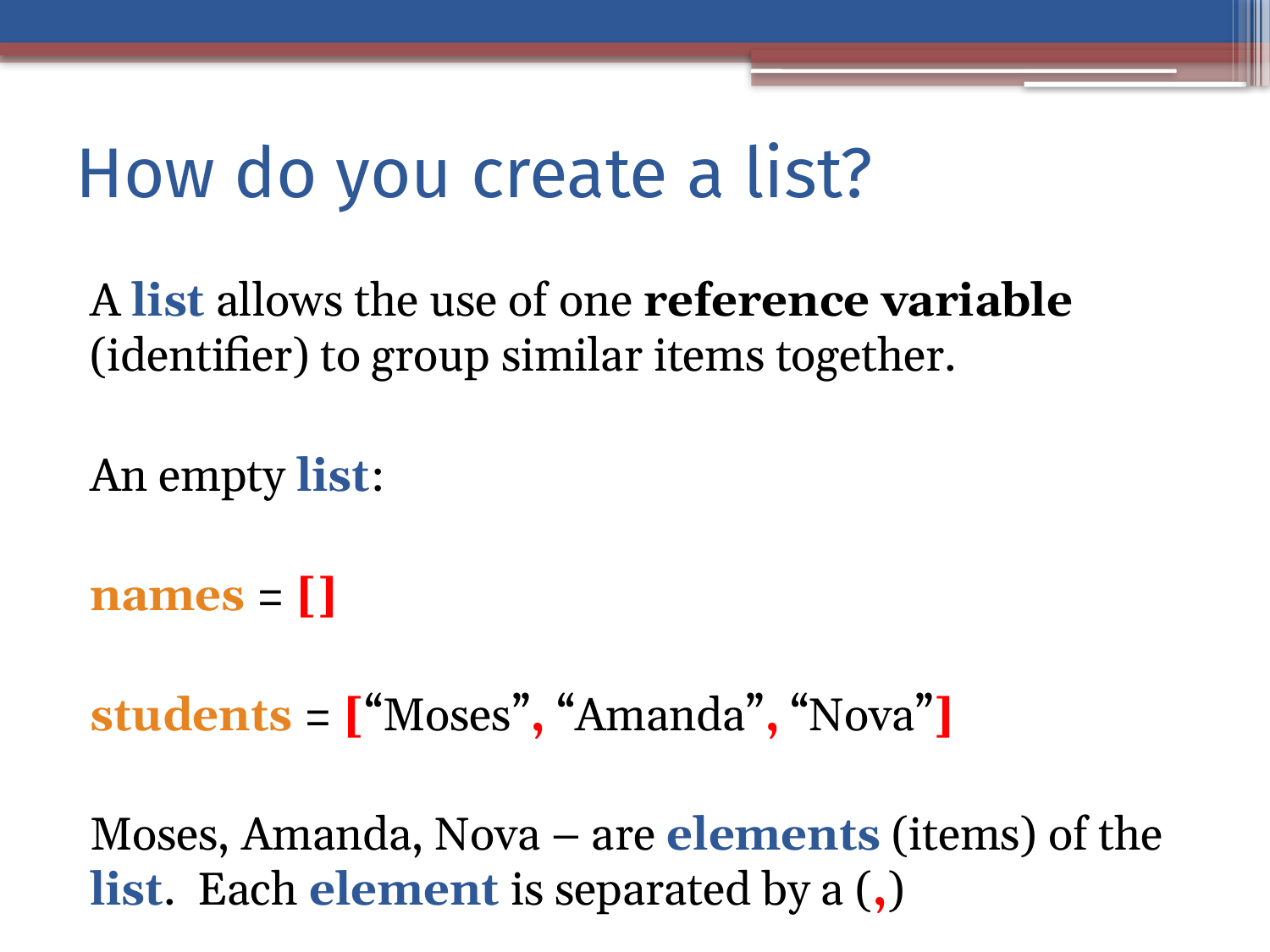

# How do you create a list?
A list allows the use of one reference variable (identifier) to group similar items together.

An empty list:

names = []

students = [“Moses”, “Amanda”, “Nova”]

Moses, Amanda, Nova – are elements (items) of the list.  Each element is separated by a (,)